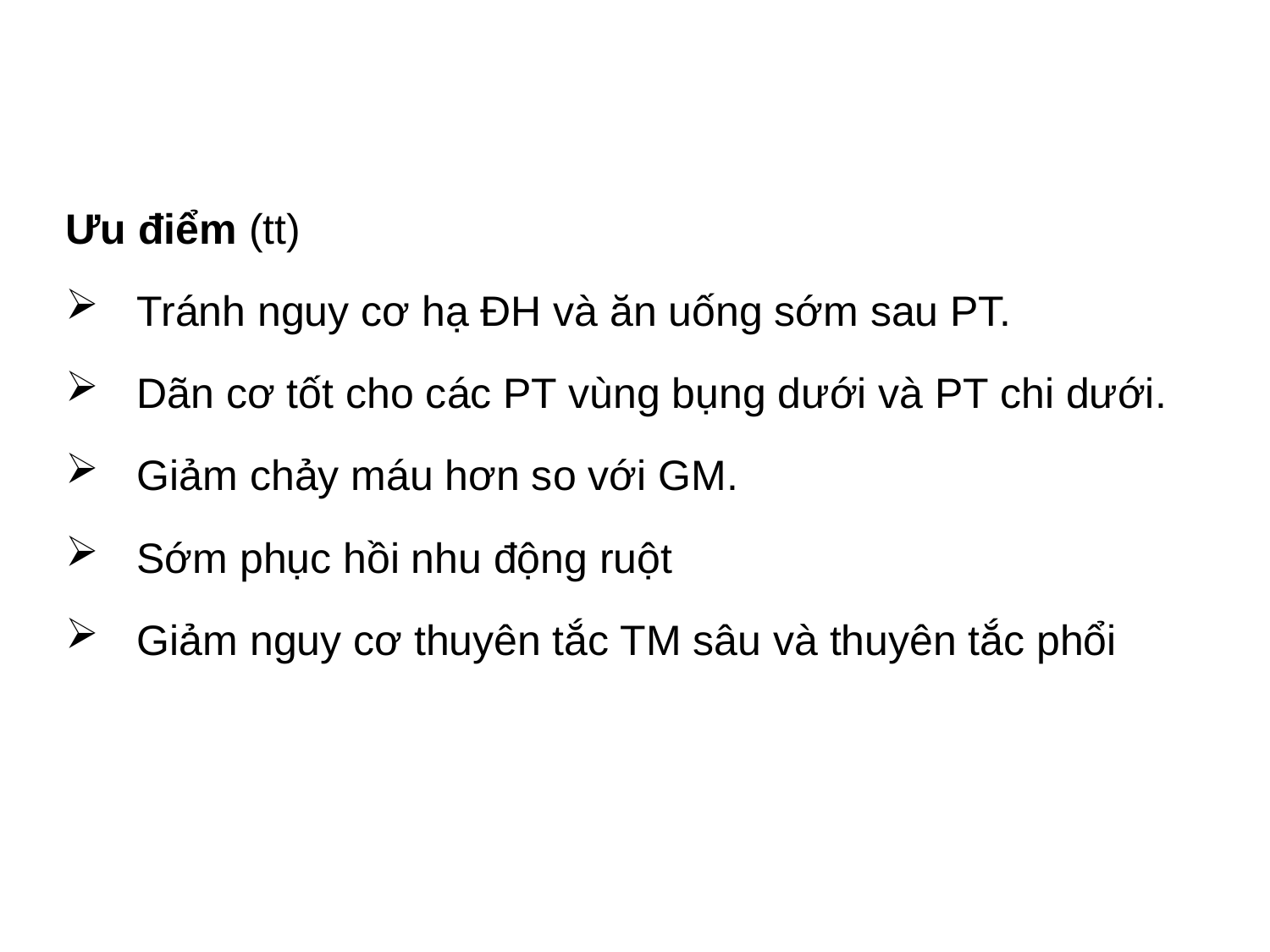

#
Ưu điểm (tt)
Tránh nguy cơ hạ ĐH và ăn uống sớm sau PT.
Dãn cơ tốt cho các PT vùng bụng dưới và PT chi dưới.
Giảm chảy máu hơn so với GM.
Sớm phục hồi nhu động ruột
Giảm nguy cơ thuyên tắc TM sâu và thuyên tắc phổi